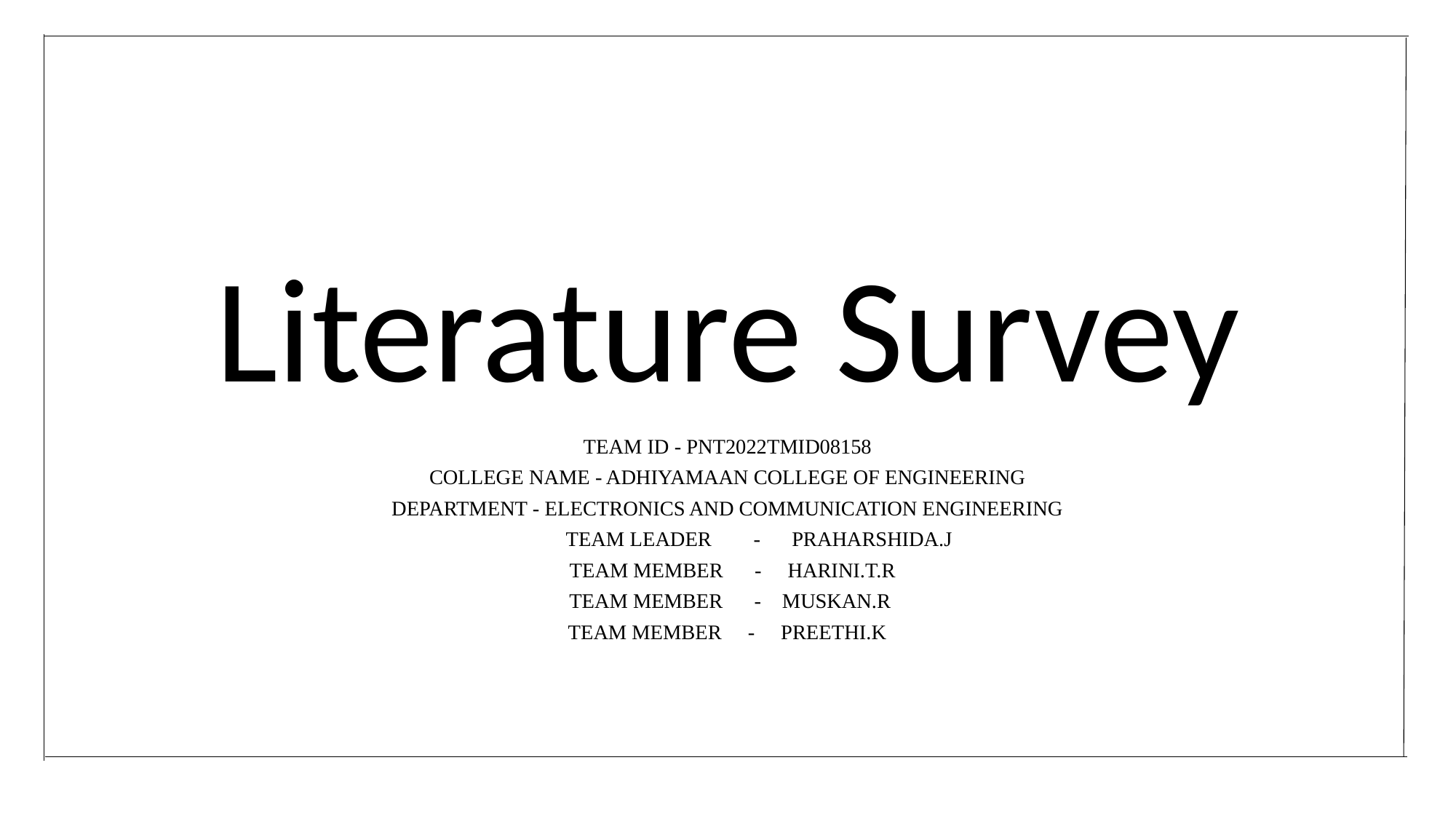

# Literature Survey
TEAM ID - PNT2022TMID08158
COLLEGE NAME - ADHIYAMAAN COLLEGE OF ENGINEERING
DEPARTMENT - ELECTRONICS AND COMMUNICATION ENGINEERING
            TEAM LEADER        -      PRAHARSHIDA.J
  TEAM MEMBER      -     HARINI.T.R
 TEAM MEMBER      -    MUSKAN.R
TEAM MEMBER     -     PREETHI.K